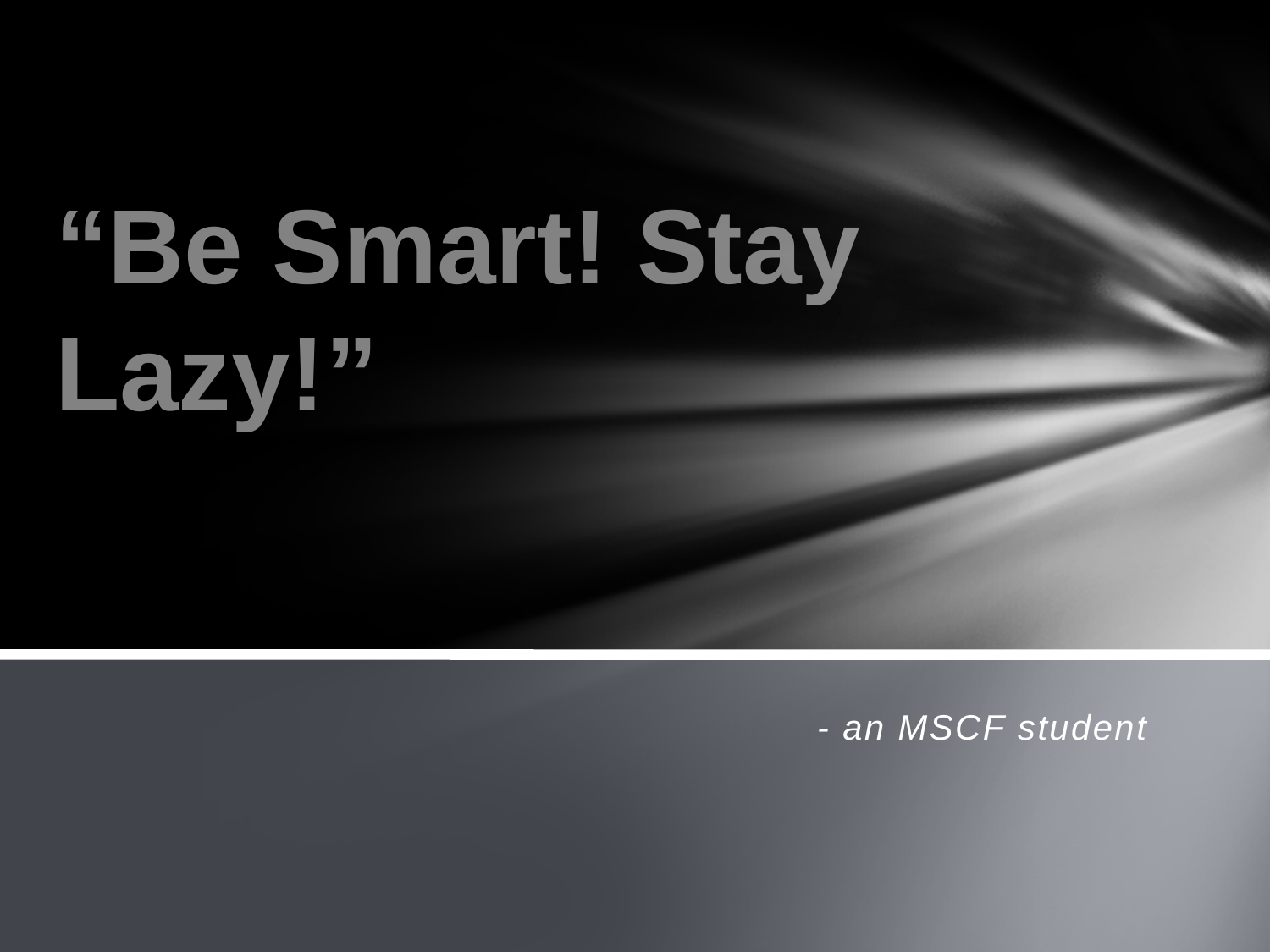

# “Be Smart! Stay Lazy!”
- an MSCF student